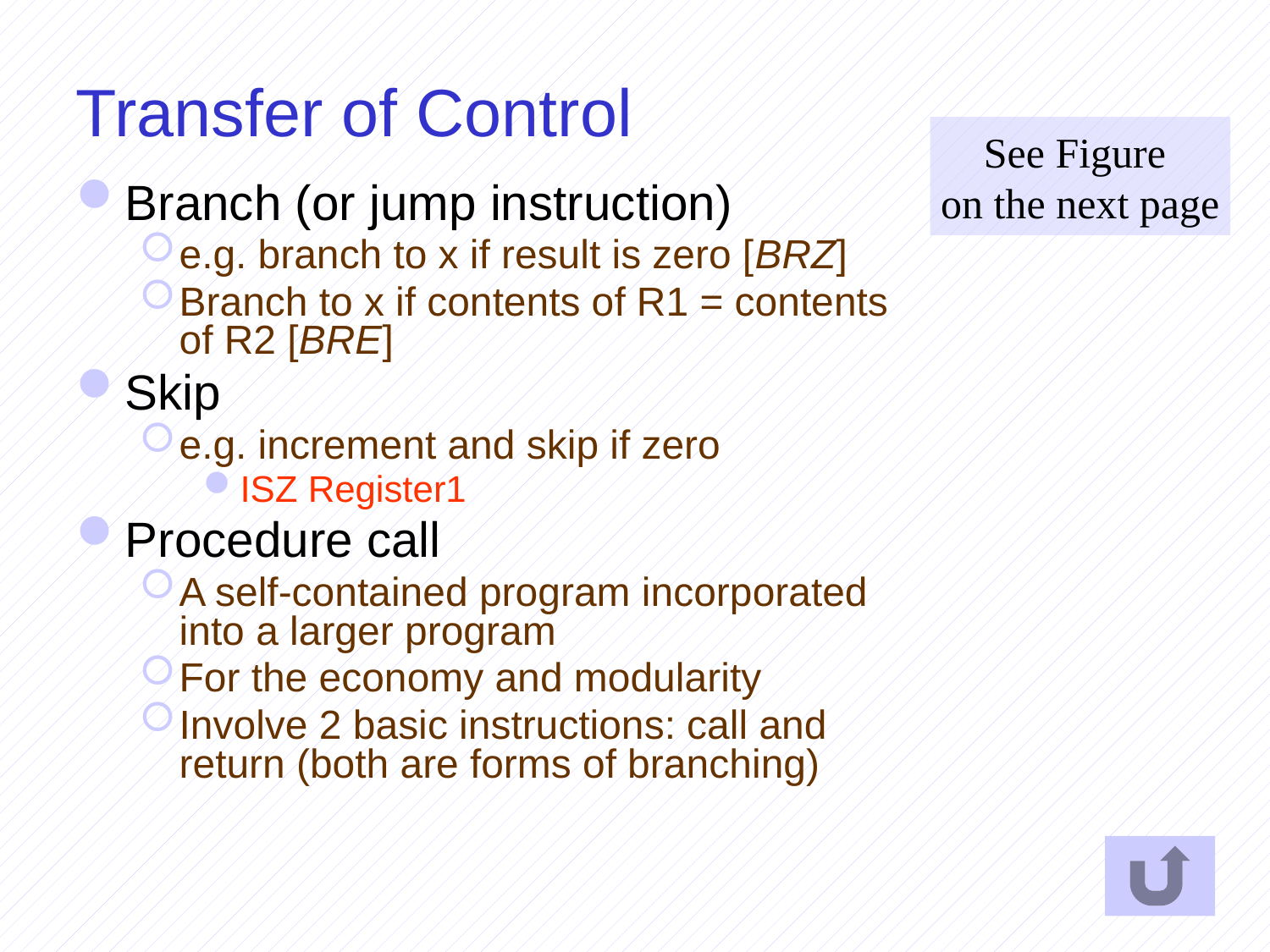

# Transfer of Control
See Figure
on the next page
Branch (or jump instruction)
e.g. branch to x if result is zero [BRZ]
Branch to x if contents of R1 = contents of R2 [BRE]
Skip
e.g. increment and skip if zero
ISZ Register1
Procedure call
A self-contained program incorporated into a larger program
For the economy and modularity
Involve 2 basic instructions: call and return (both are forms of branching)